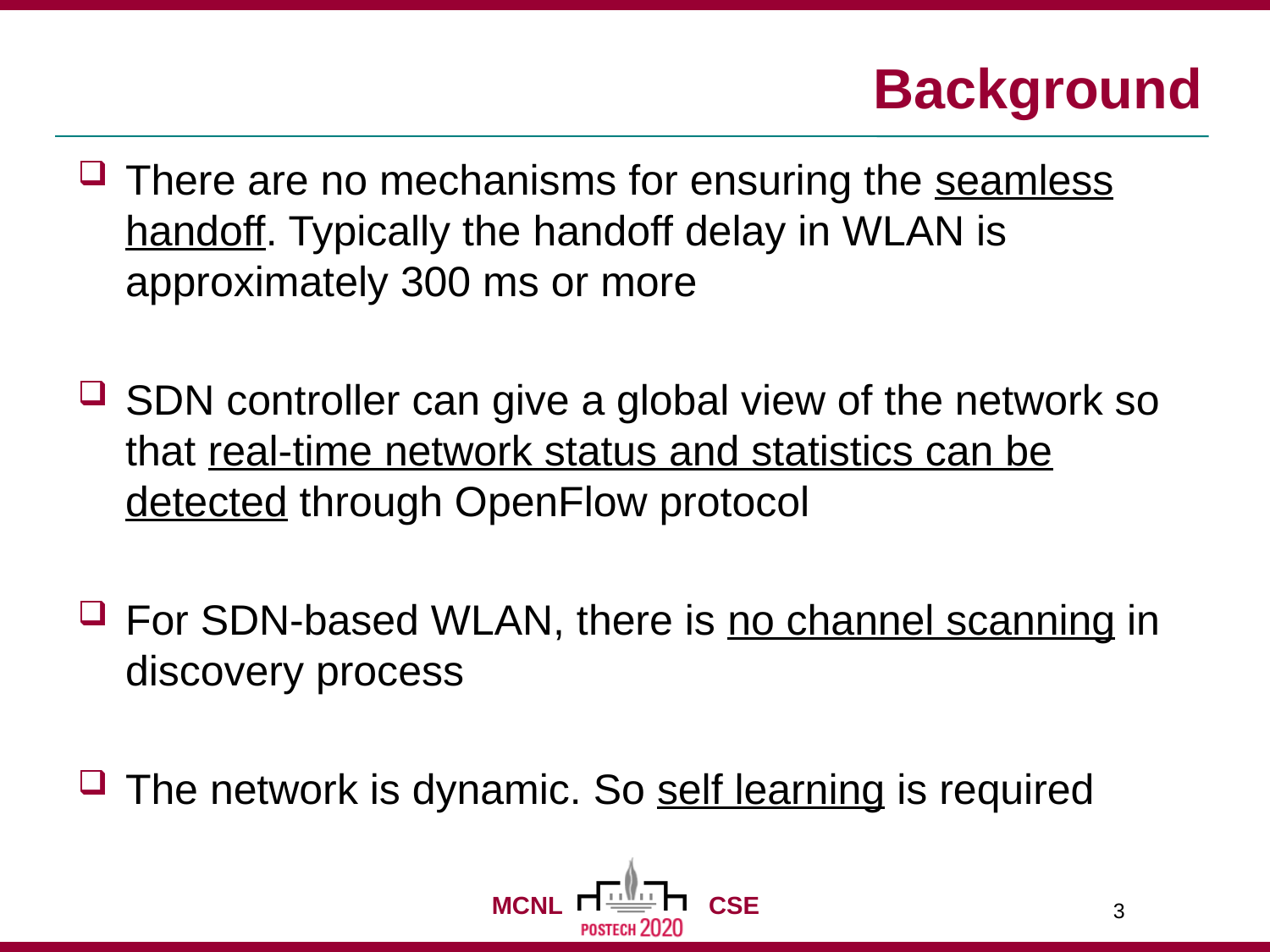

# Background
There are no mechanisms for ensuring the seamless handoff. Typically the handoff delay in WLAN is approximately 300 ms or more

SDN controller can give a global view of the network so that real-time network status and statistics can be detected through OpenFlow protocol

For SDN-based WLAN, there is no channel scanning in discovery process

The network is dynamic. So self learning is required

3